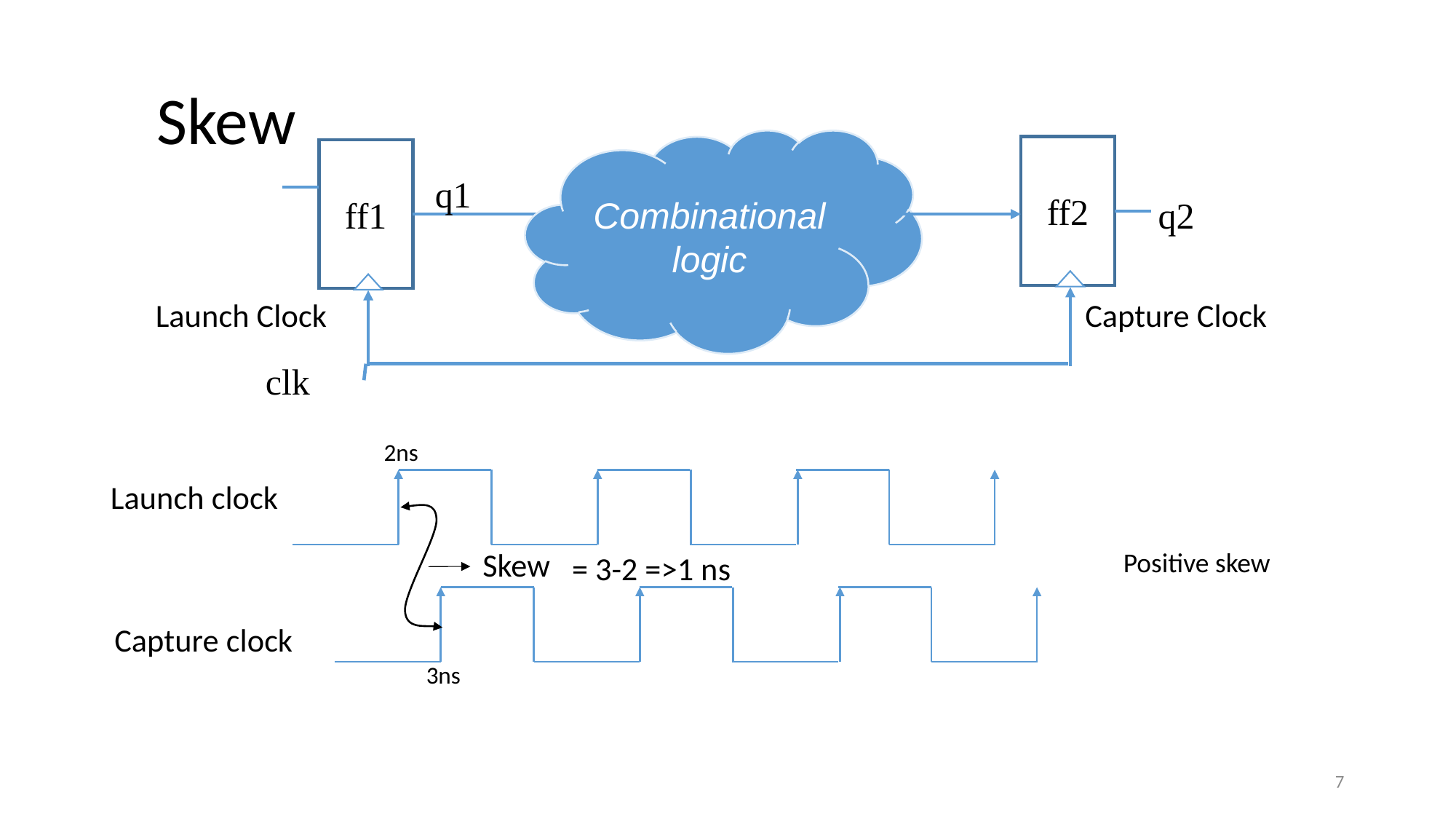

Skew
Combinational logic
ff2
ff1
q1
q2

Launch Clock
Capture Clock
clk
2ns
Launch clock

Positive skew
Skew
= 3-2 =>1 ns
Capture clock
3ns
7